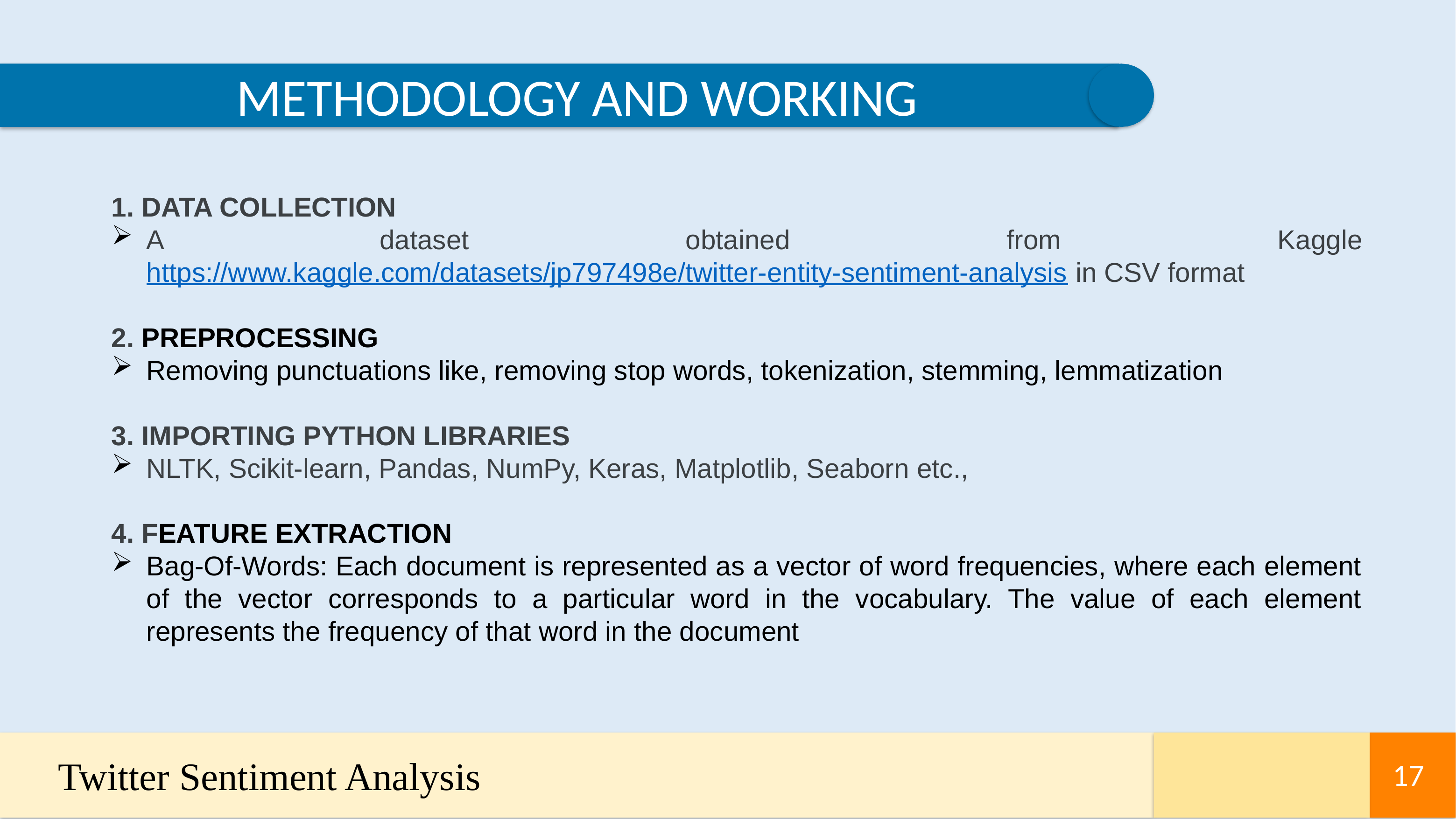

METHODOLOGY AND WORKING

1. DATA COLLECTION
A dataset obtained from Kaggle https://www.kaggle.com/datasets/jp797498e/twitter-entity-sentiment-analysis in CSV format

2. PREPROCESSING
Removing punctuations like, removing stop words, tokenization, stemming, lemmatization

3. IMPORTING PYTHON LIBRARIES
NLTK, Scikit-learn, Pandas, NumPy, Keras, Matplotlib, Seaborn etc.,

4. FEATURE EXTRACTION
Bag-Of-Words: Each document is represented as a vector of word frequencies, where each element of the vector corresponds to a particular word in the vocabulary. The value of each element represents the frequency of that word in the document

Twitter Sentiment Analysis
17
17